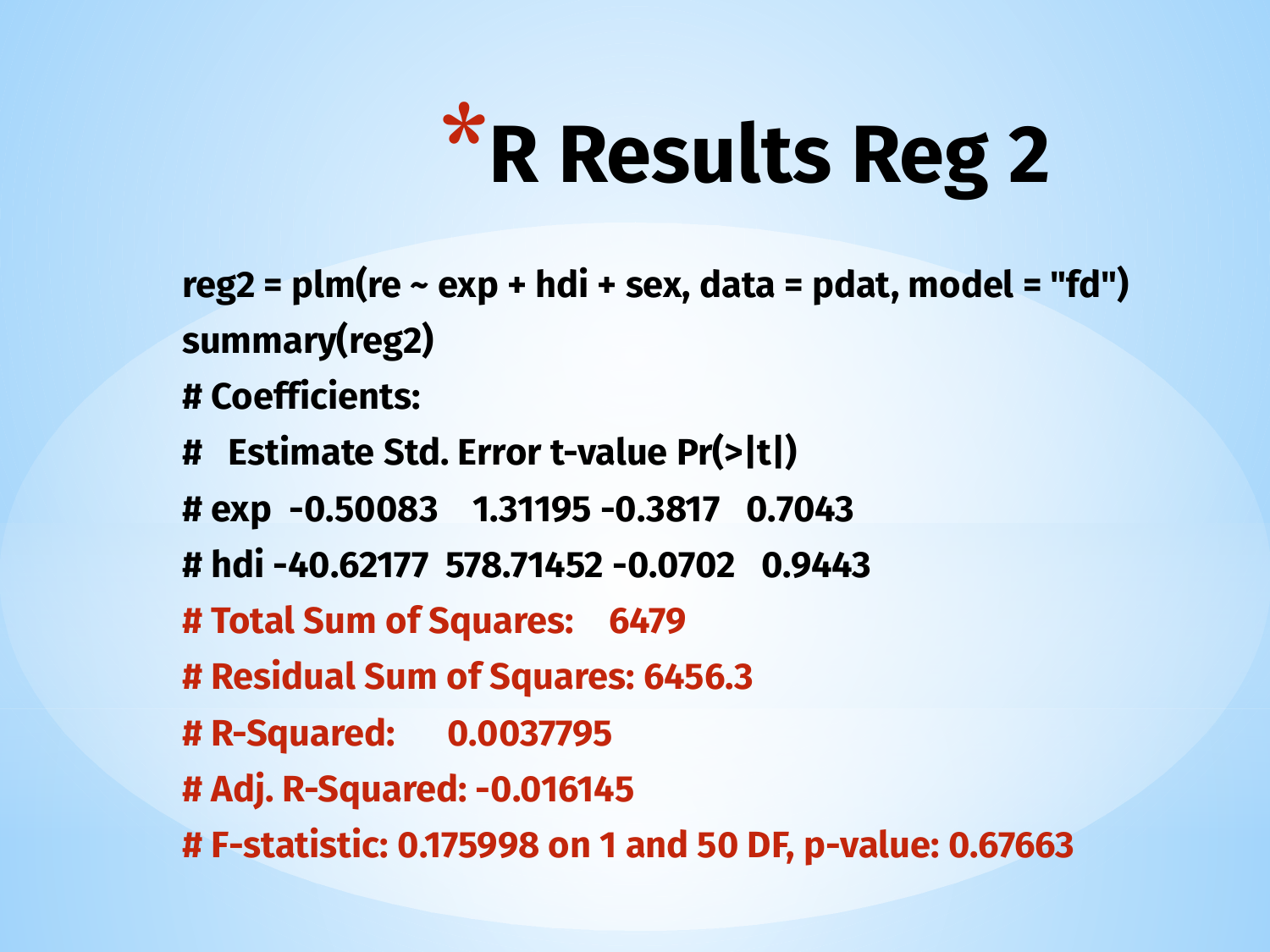

# R Results Reg 2
reg2 = plm(re ~ exp + hdi + sex, data = pdat, model = "fd")
summary(reg2)
# Coefficients:
#   Estimate Std. Error t-value Pr(>|t|)
# exp  -0.50083    1.31195 -0.3817   0.7043
# hdi -40.62177  578.71452 -0.0702   0.9443
# Total Sum of Squares:    6479
# Residual Sum of Squares: 6456.3
# R-Squared:      0.0037795
# Adj. R-Squared: -0.016145
# F-statistic: 0.175998 on 1 and 50 DF, p-value: 0.67663